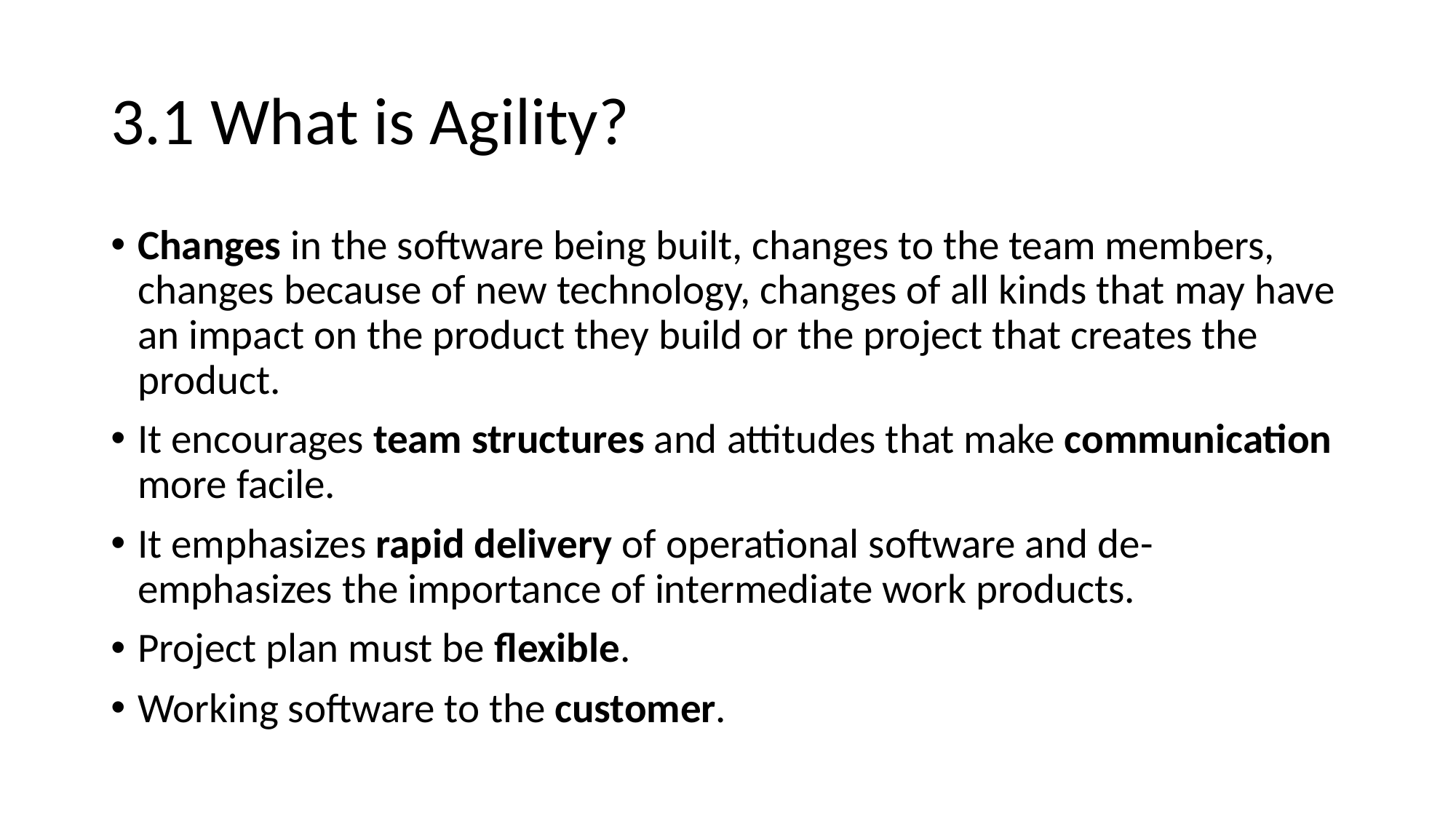

# 3.1 What is Agility?
Changes in the software being built, changes to the team members, changes because of new technology, changes of all kinds that may have an impact on the product they build or the project that creates the product.
It encourages team structures and attitudes that make communication more facile.
It emphasizes rapid delivery of operational software and de-emphasizes the importance of intermediate work products.
Project plan must be flexible.
Working software to the customer.